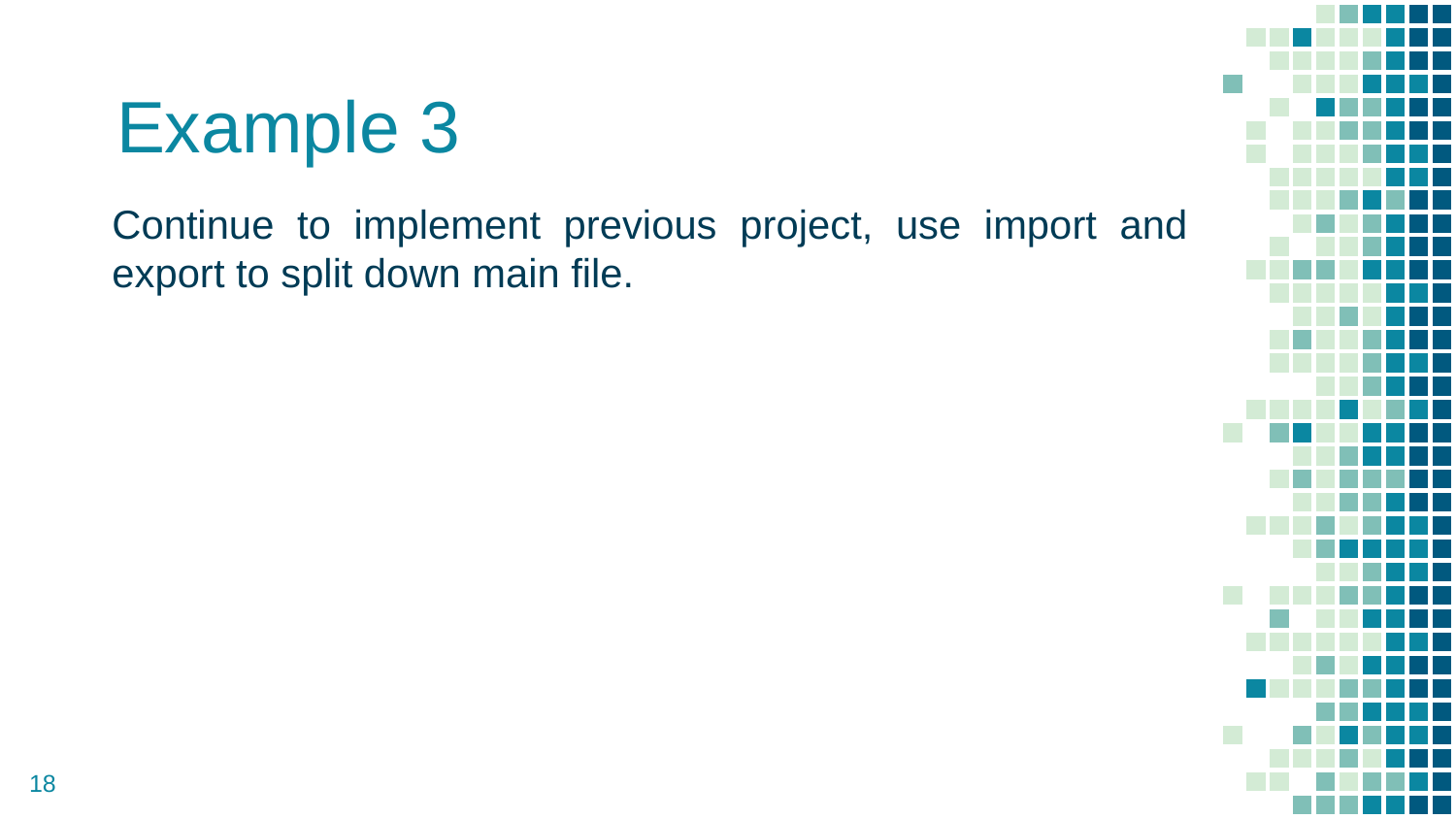

Example 3
Continue to implement previous project, use import and export to split down main file.
18